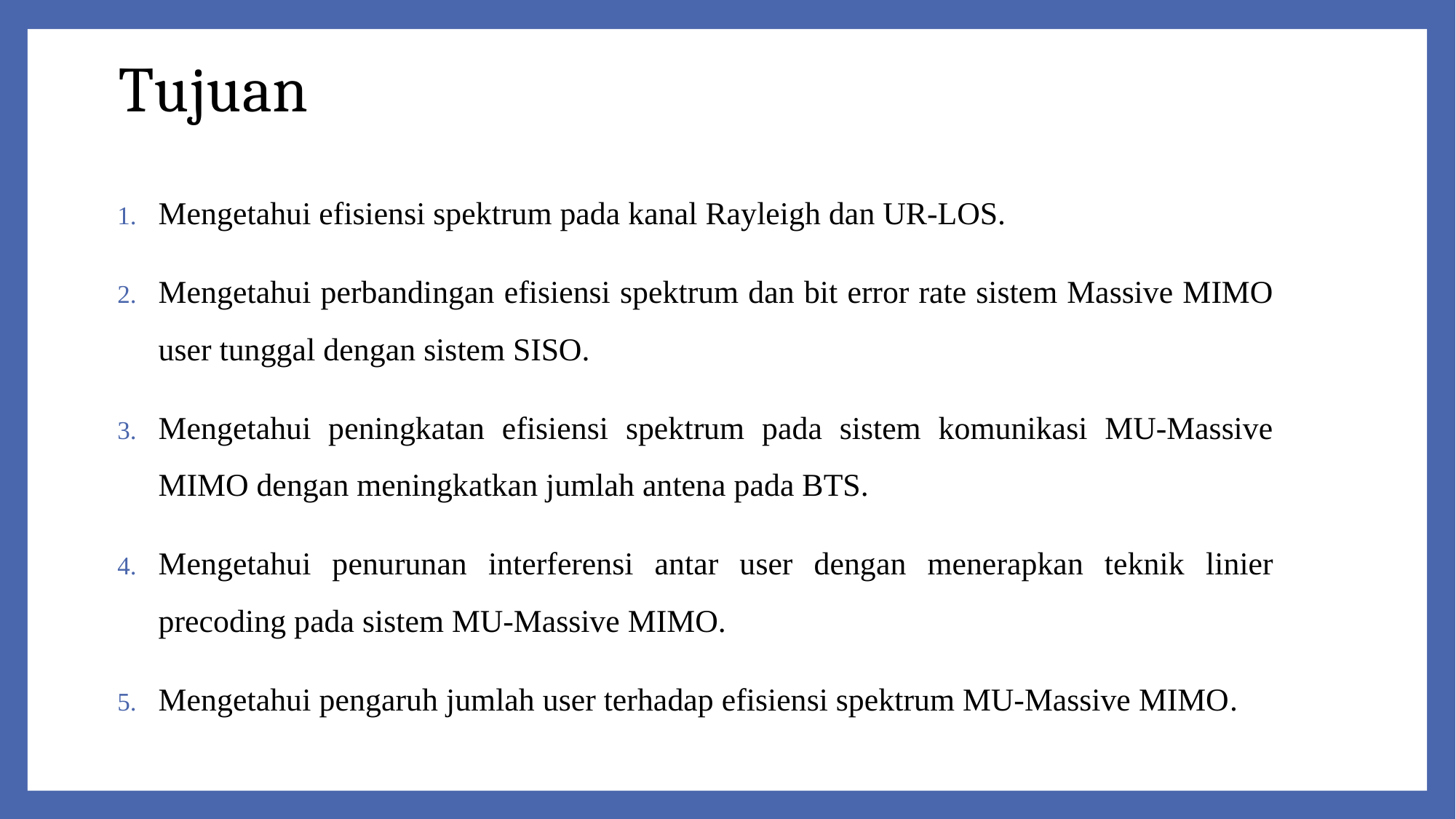

# Tujuan
Mengetahui efisiensi spektrum pada kanal Rayleigh dan UR-LOS.
Mengetahui perbandingan efisiensi spektrum dan bit error rate sistem Massive MIMO user tunggal dengan sistem SISO.
Mengetahui peningkatan efisiensi spektrum pada sistem komunikasi MU-Massive MIMO dengan meningkatkan jumlah antena pada BTS.
Mengetahui penurunan interferensi antar user dengan menerapkan teknik linier precoding pada sistem MU-Massive MIMO.
Mengetahui pengaruh jumlah user terhadap efisiensi spektrum MU-Massive MIMO.